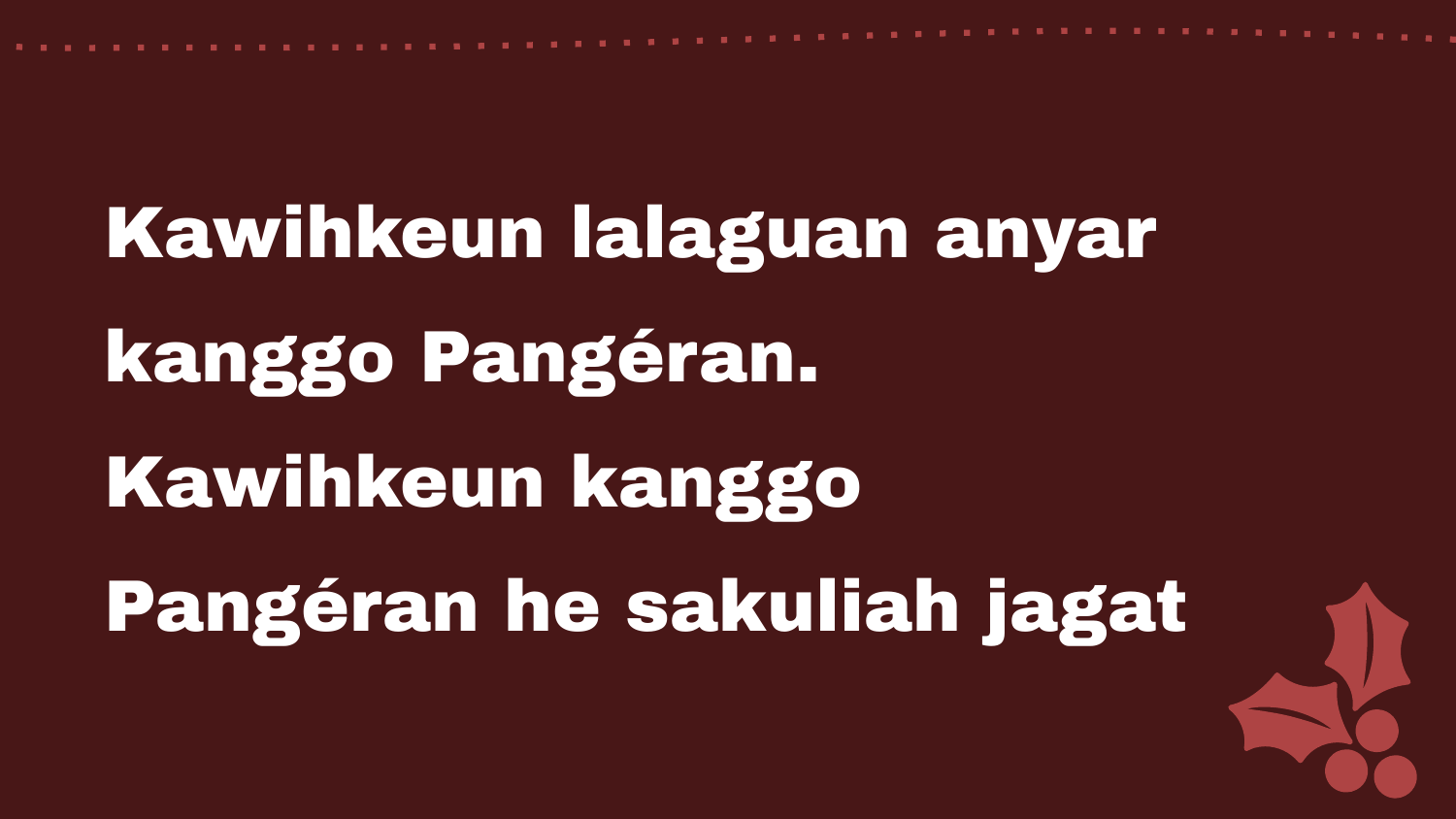

Kawihkeun lalaguan anyar
kanggo Pangéran.
Kawihkeun kanggo
Pangéran he sakuliah jagat